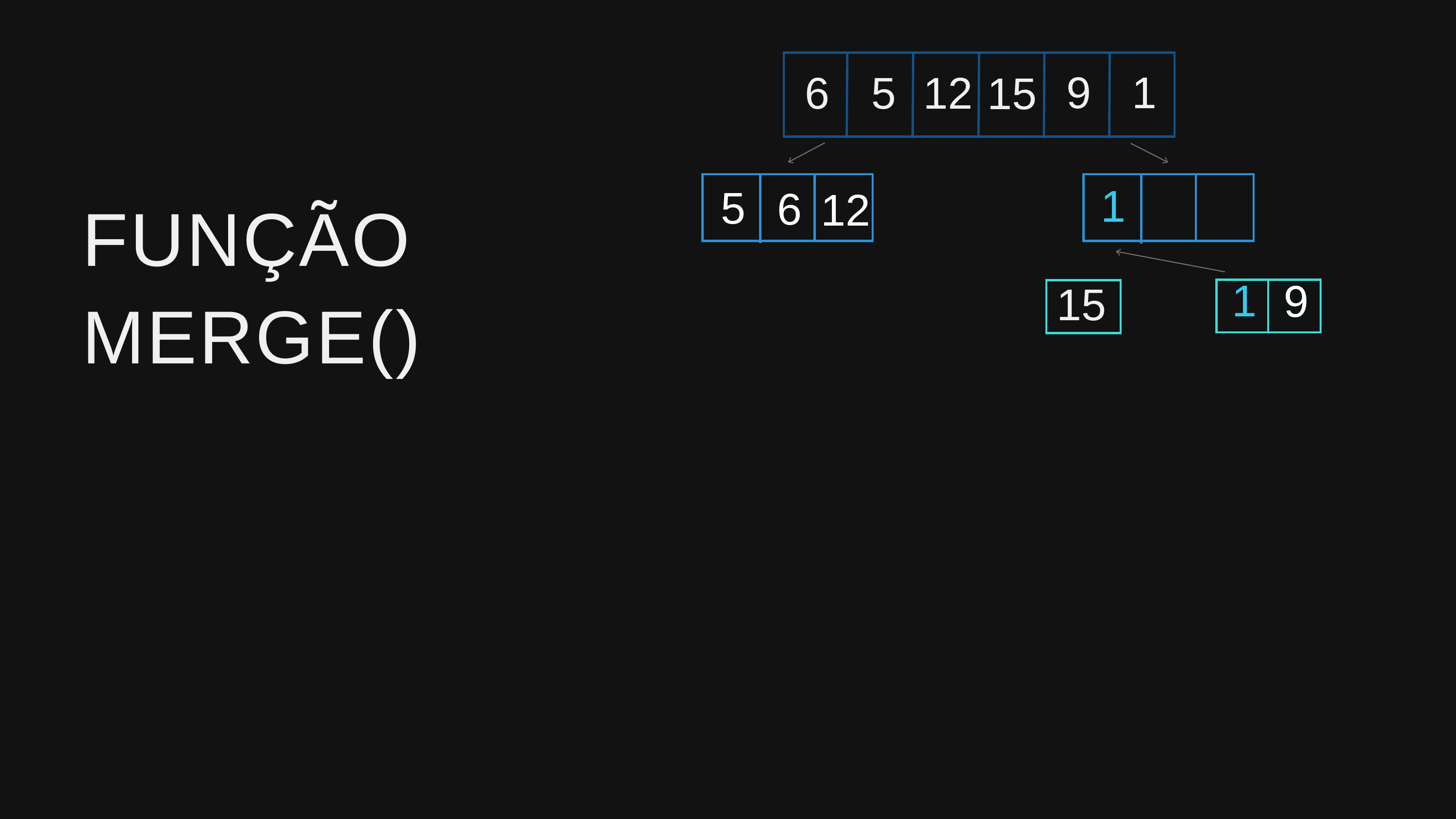

9
1
5
12
6
15

1

5
6
12
FUNÇÃO MERGE()

1
9
9
15